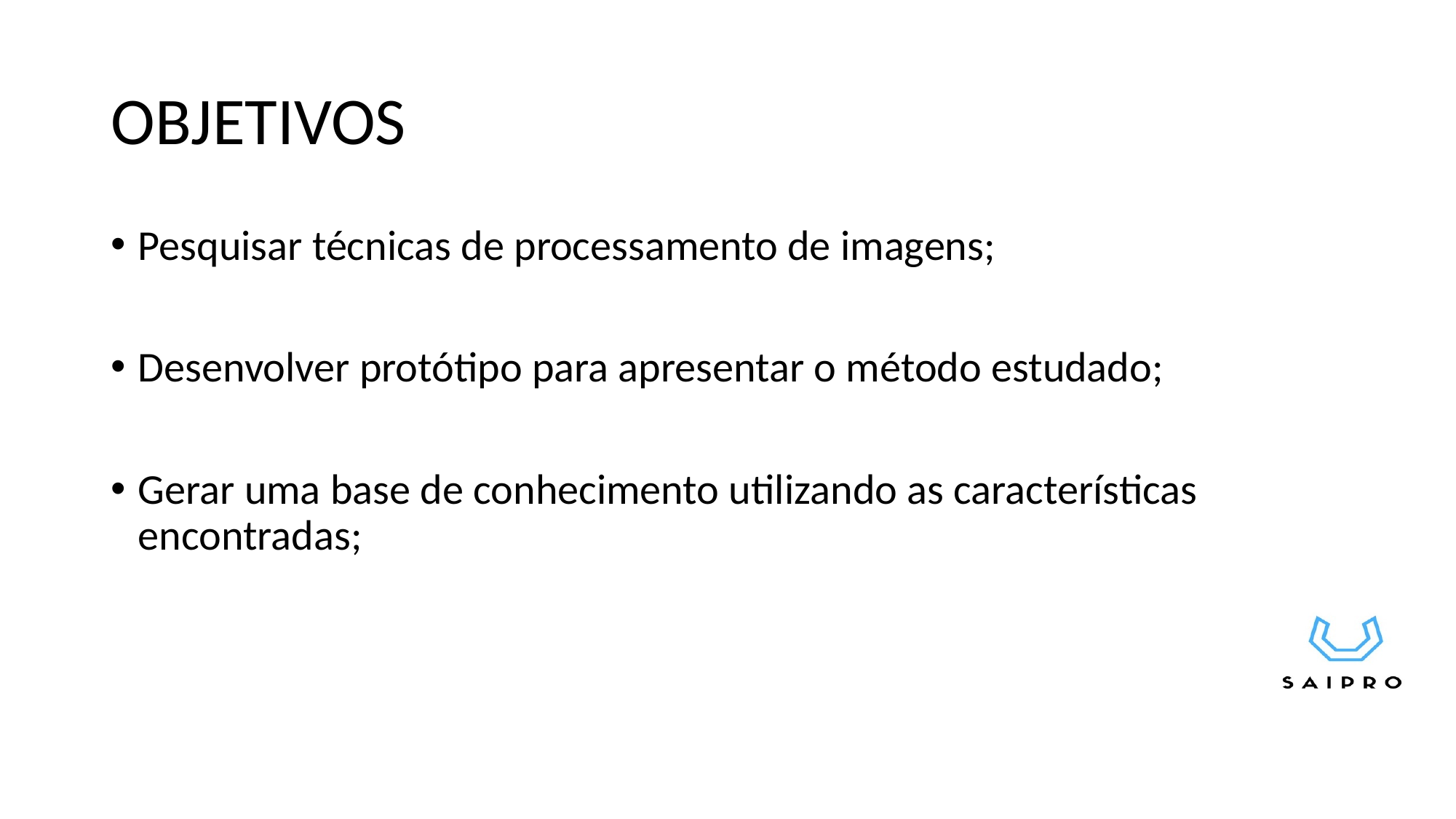

# OBJETIVOS
Pesquisar técnicas de processamento de imagens;

Desenvolver protótipo para apresentar o método estudado;

Gerar uma base de conhecimento utilizando as características encontradas;